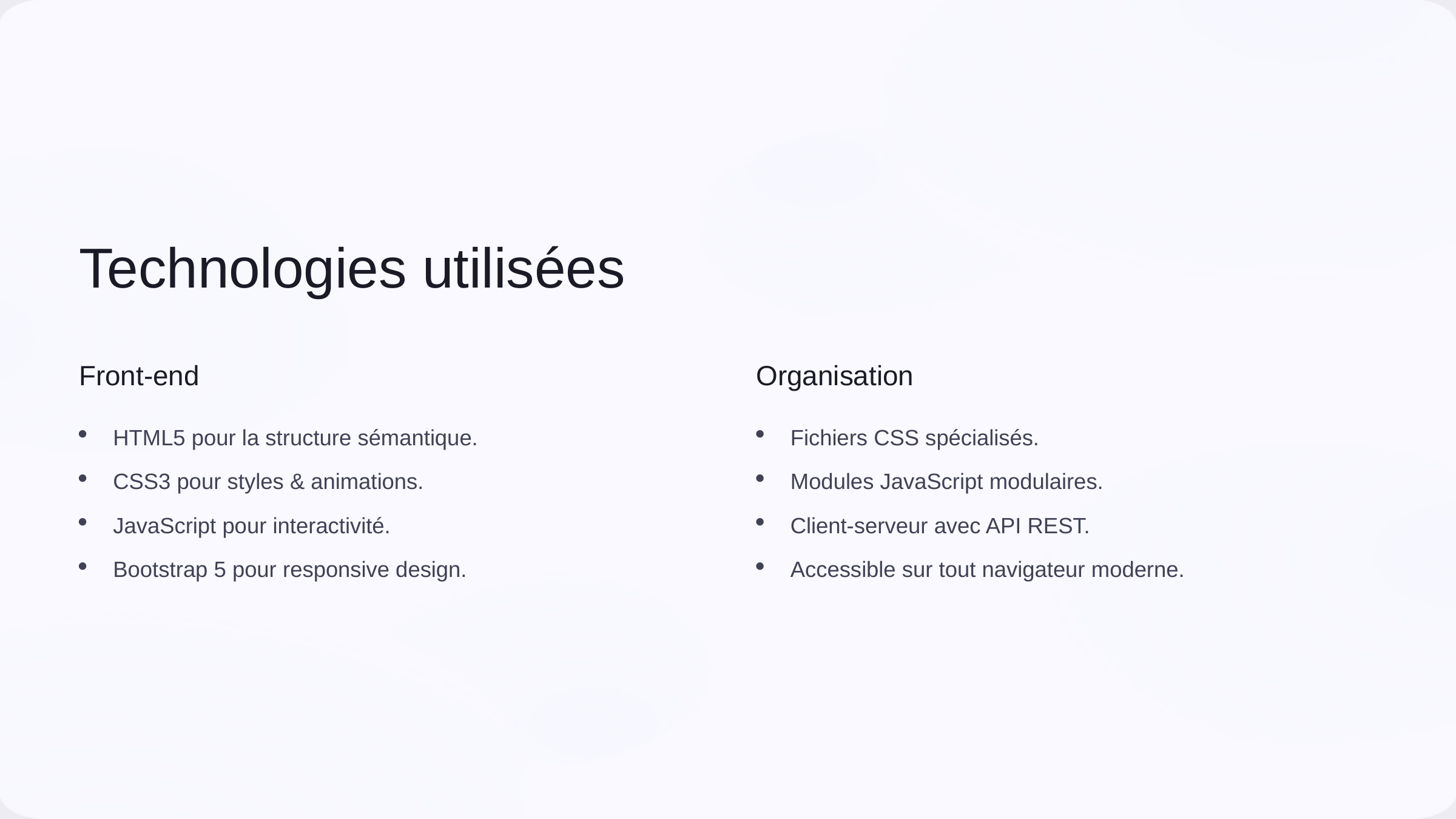

Technologies utilisées
Front-end
Organisation
HTML5 pour la structure sémantique.
Fichiers CSS spécialisés.
CSS3 pour styles & animations.
Modules JavaScript modulaires.
JavaScript pour interactivité.
Client-serveur avec API REST.
Bootstrap 5 pour responsive design.
Accessible sur tout navigateur moderne.